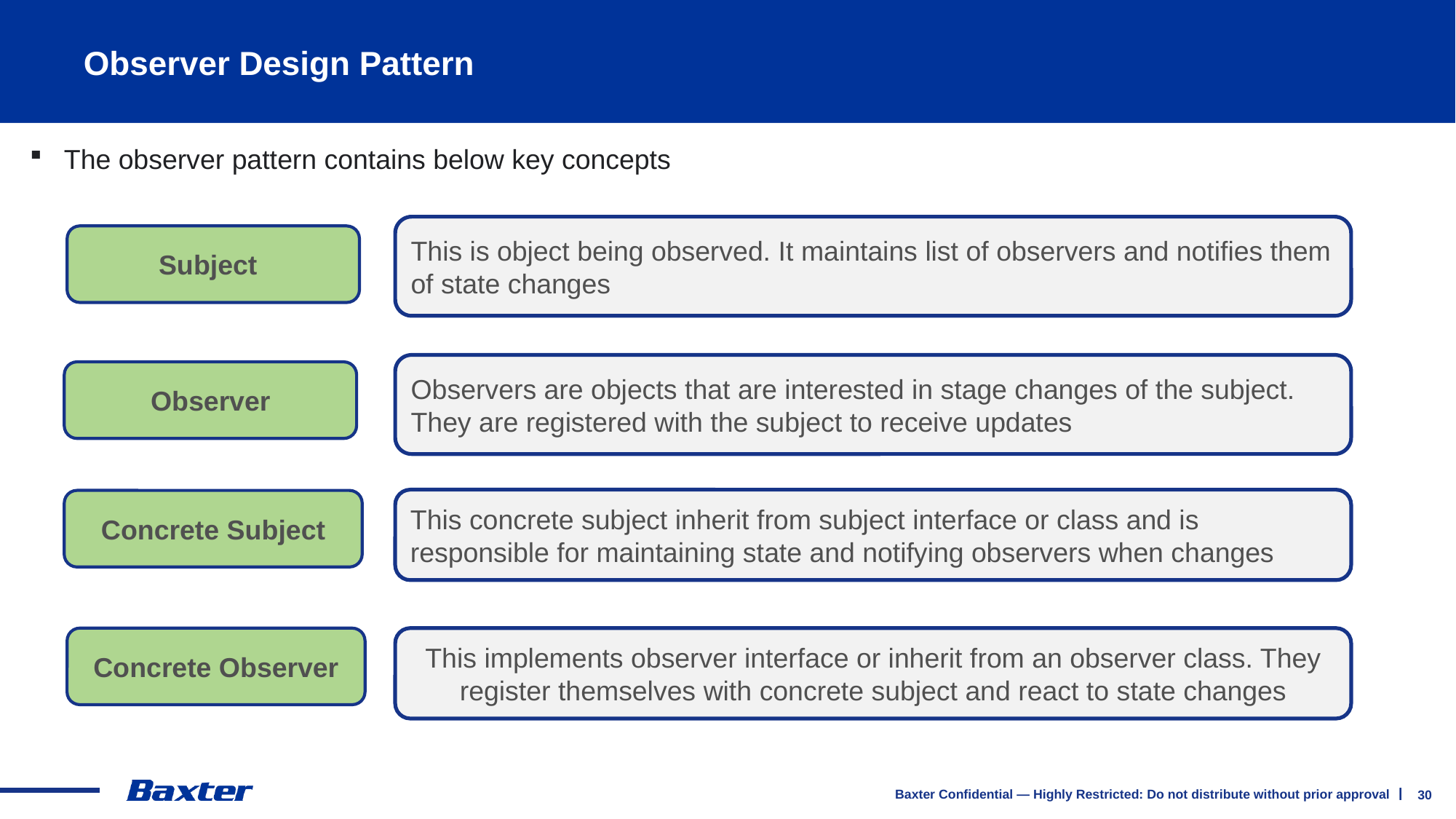

# Observer Design Pattern
The observer pattern contains below key concepts
This is object being observed. It maintains list of observers and notifies them of state changes
Subject
Observers are objects that are interested in stage changes of the subject. They are registered with the subject to receive updates
Observer
This concrete subject inherit from subject interface or class and is responsible for maintaining state and notifying observers when changes
Concrete Subject
Concrete Observer
This implements observer interface or inherit from an observer class. They register themselves with concrete subject and react to state changes
30
Baxter Confidential — Highly Restricted: Do not distribute without prior approval